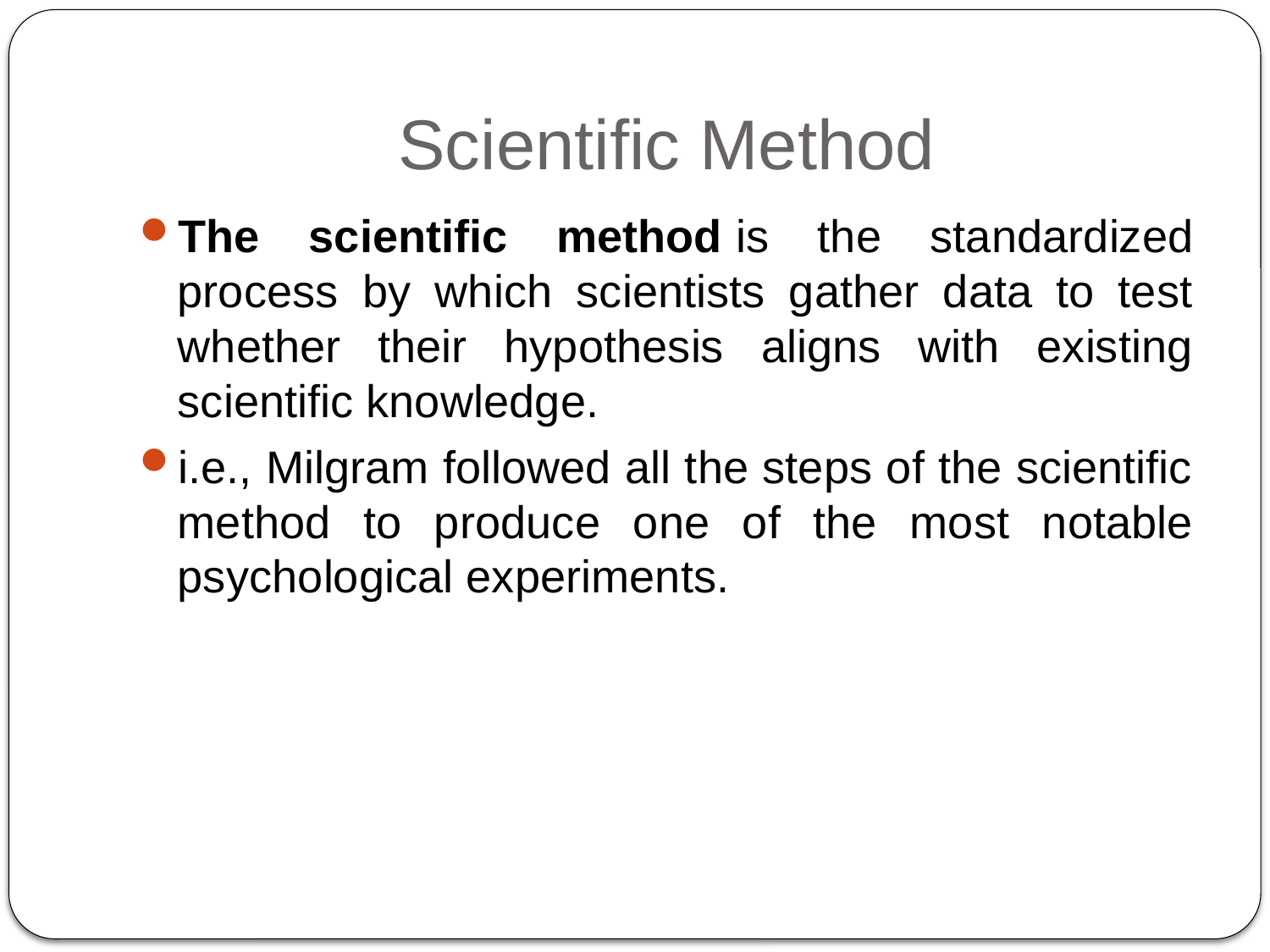

# Scientific Method
The scientific method is the standardized process by which scientists gather data to test whether their hypothesis aligns with existing scientific knowledge.
i.e., Milgram followed all the steps of the scientific method to produce one of the most notable psychological experiments.